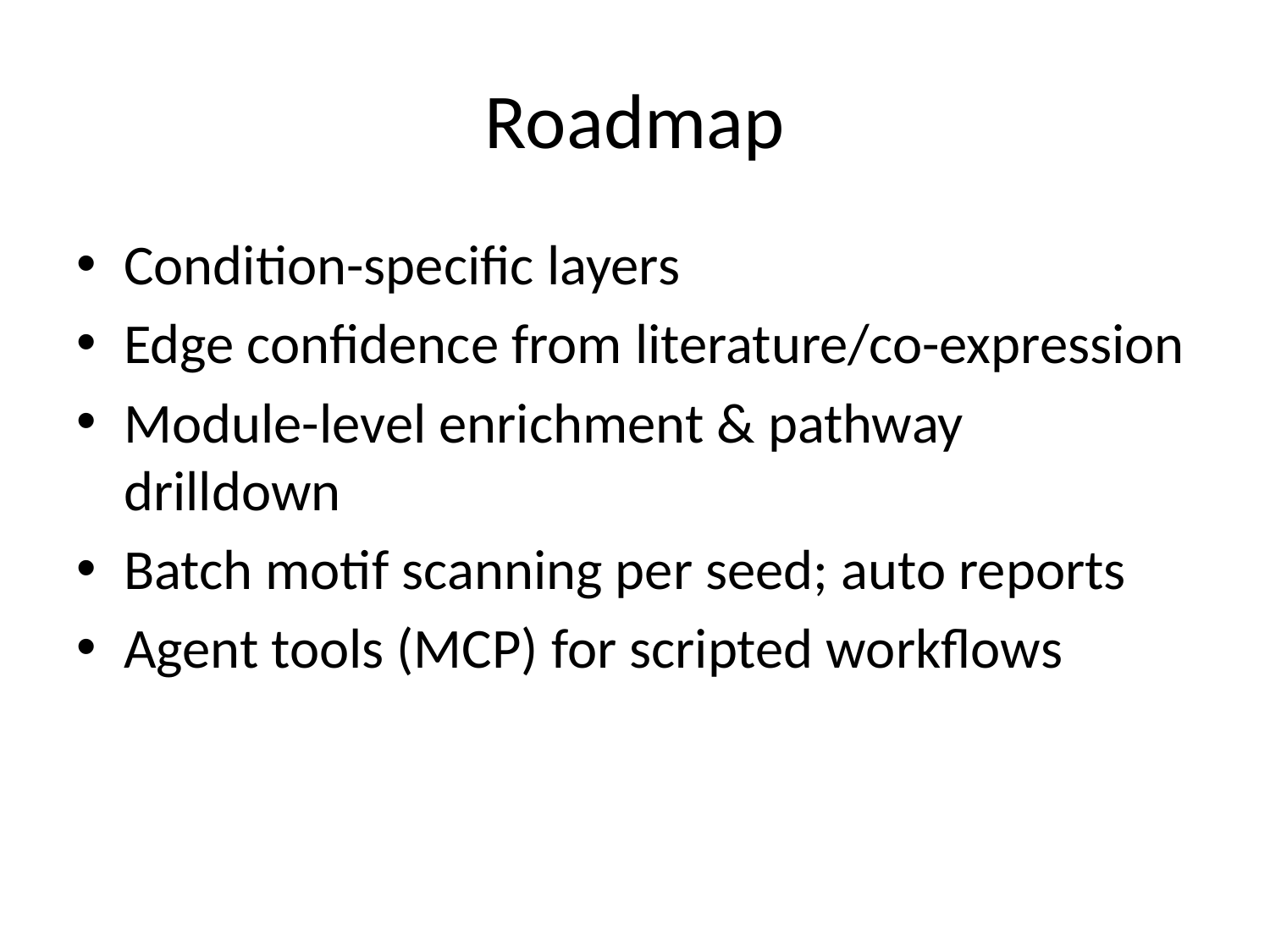

# Roadmap
Condition-specific layers
Edge confidence from literature/co-expression
Module-level enrichment & pathway drilldown
Batch motif scanning per seed; auto reports
Agent tools (MCP) for scripted workflows